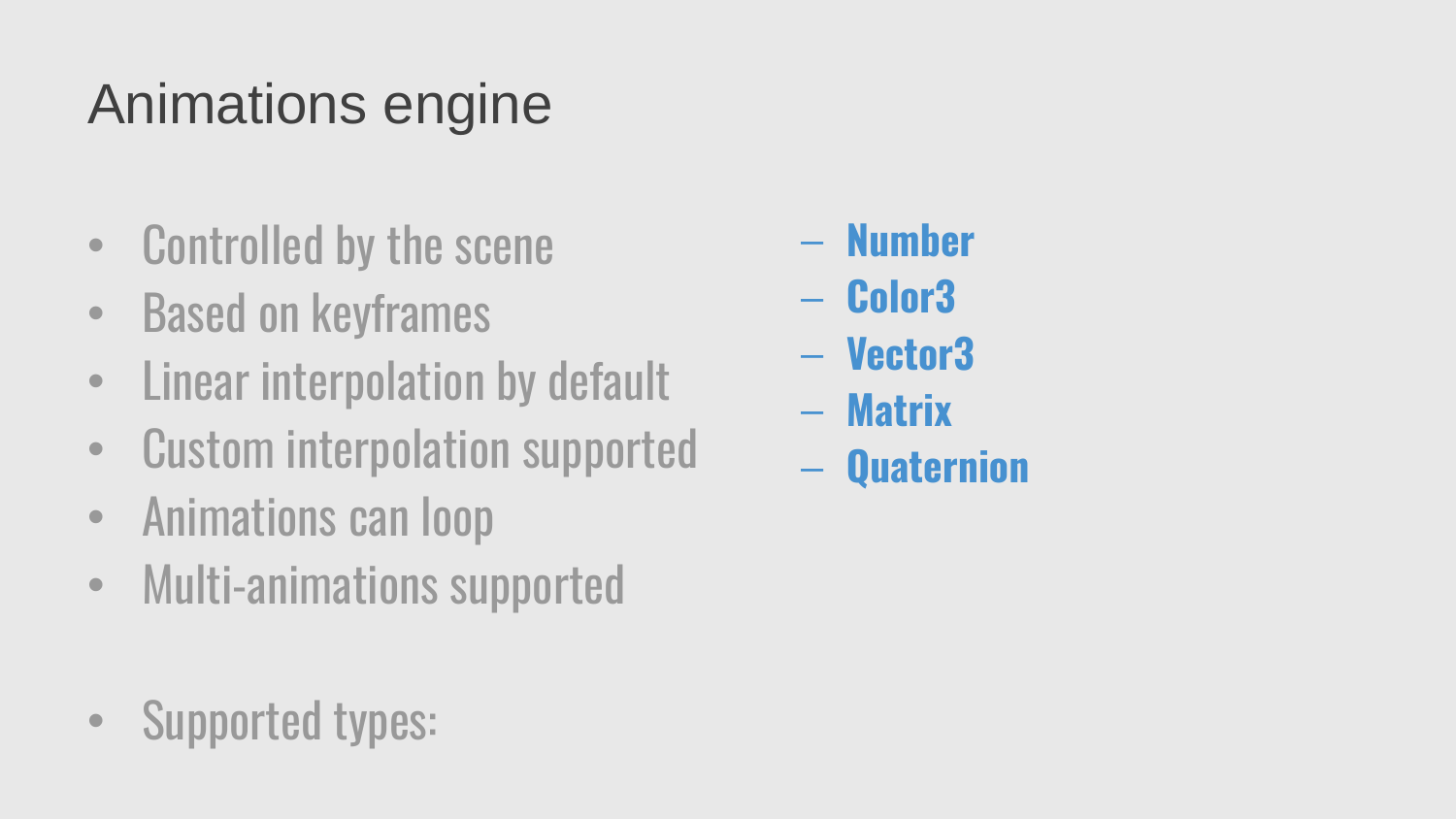

# Animations engine
Controlled by the scene
Based on keyframes
Linear interpolation by default
Custom interpolation supported
Animations can loop
Multi-animations supported

Supported types:
Number
Color3
Vector3
Matrix
Quaternion